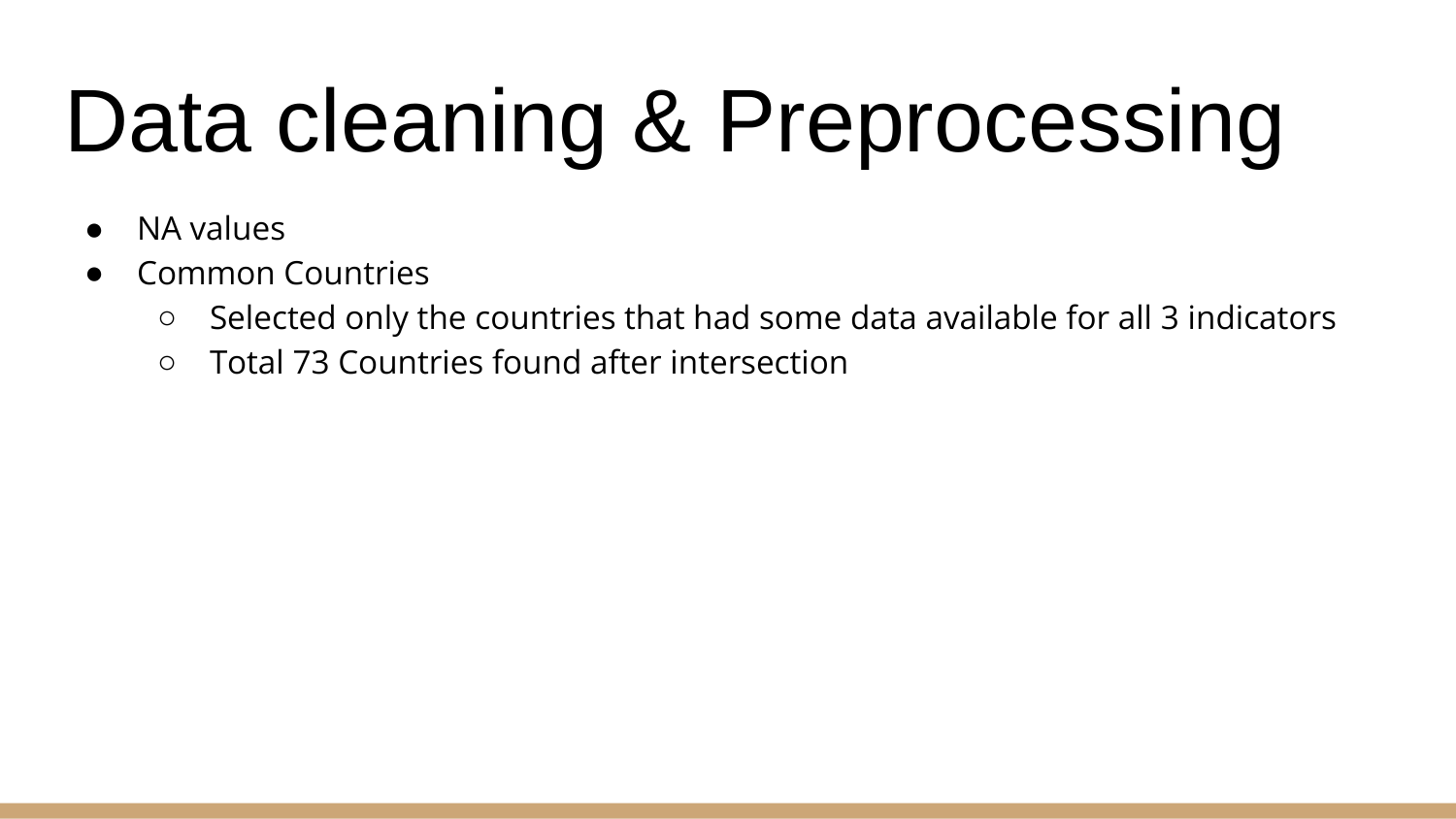

# Data cleaning & Preprocessing
NA values
Common Countries
Selected only the countries that had some data available for all 3 indicators
Total 73 Countries found after intersection